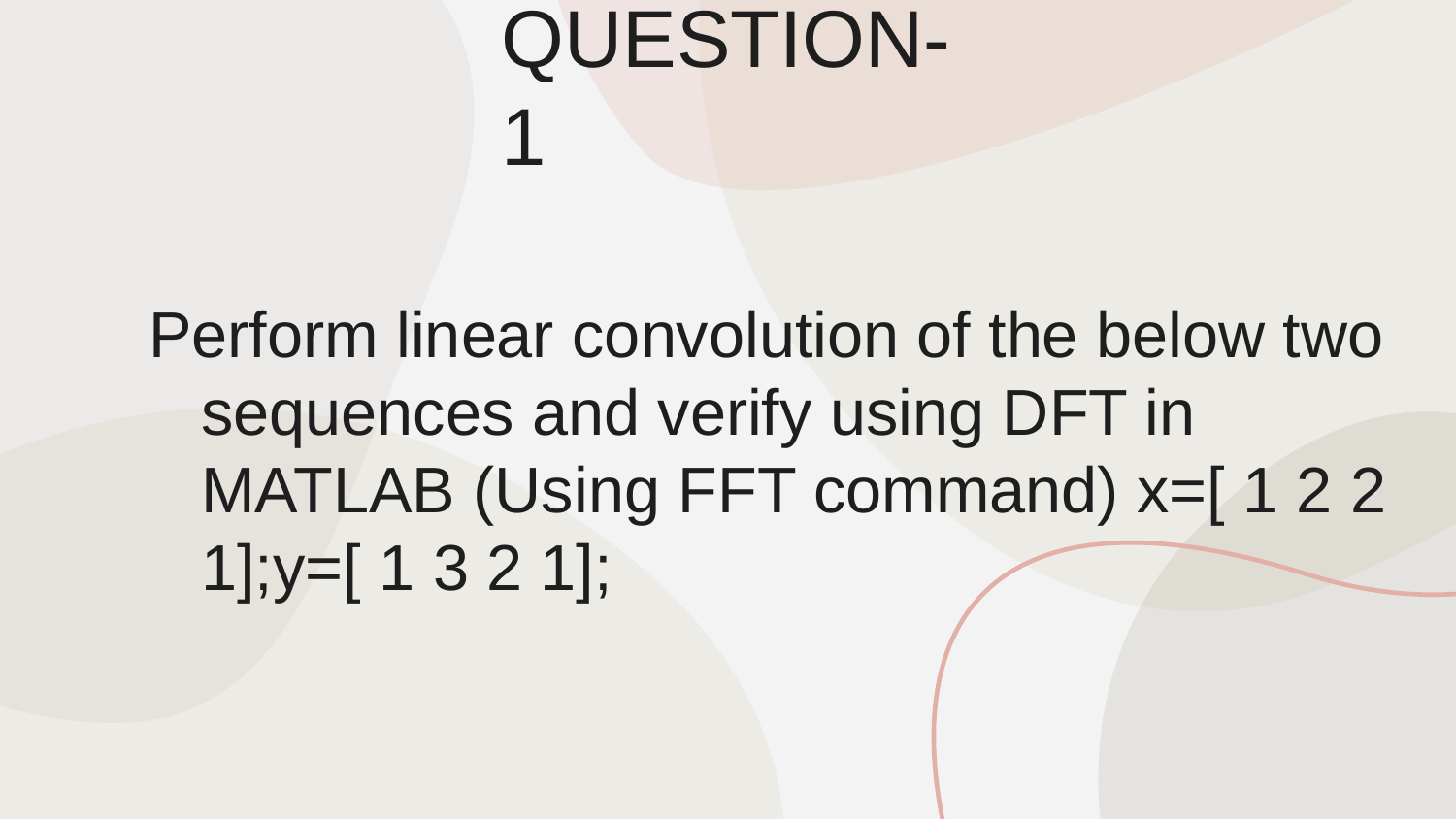

QUESTION-1
Perform linear convolution of the below two sequences and verify using DFT in MATLAB (Using FFT command) x=[ 1 2 2 1];y=[ 1 3 2 1];